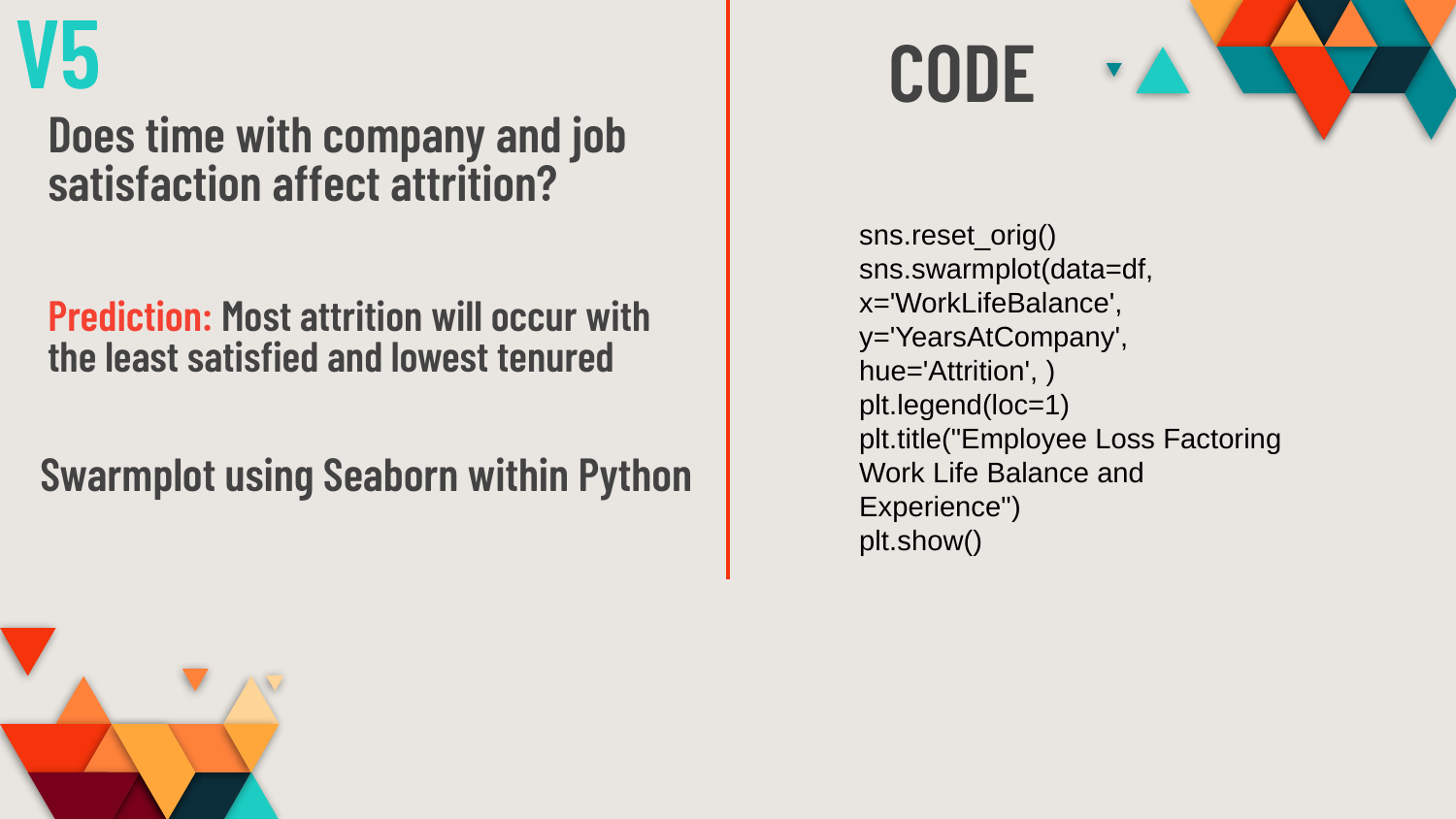

V5
# CODE
Does time with company and job satisfaction affect attrition?

sns.reset_orig()
sns.swarmplot(data=df, x='WorkLifeBalance', y='YearsAtCompany', hue='Attrition', )
plt.legend(loc=1)
plt.title("Employee Loss Factoring Work Life Balance and Experience")
plt.show()
Prediction: Most attrition will occur with the least satisfied and lowest tenured
Swarmplot using Seaborn within Python